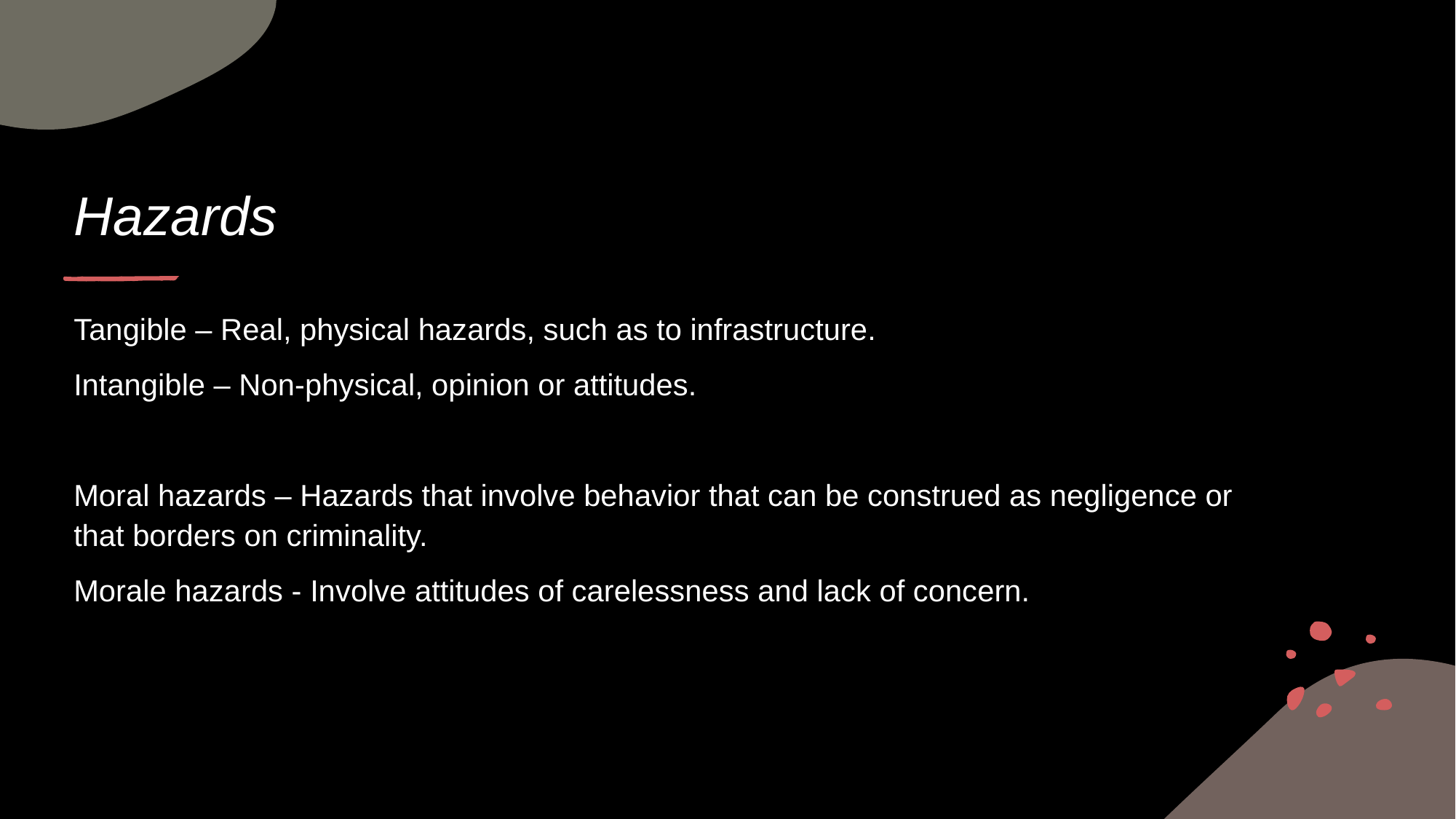

# Hazards
Tangible – Real, physical hazards, such as to infrastructure.
Intangible – Non-physical, opinion or attitudes.

Moral hazards – Hazards that involve behavior that can be construed as negligence or that borders on criminality.
Morale hazards - Involve attitudes of carelessness and lack of concern.